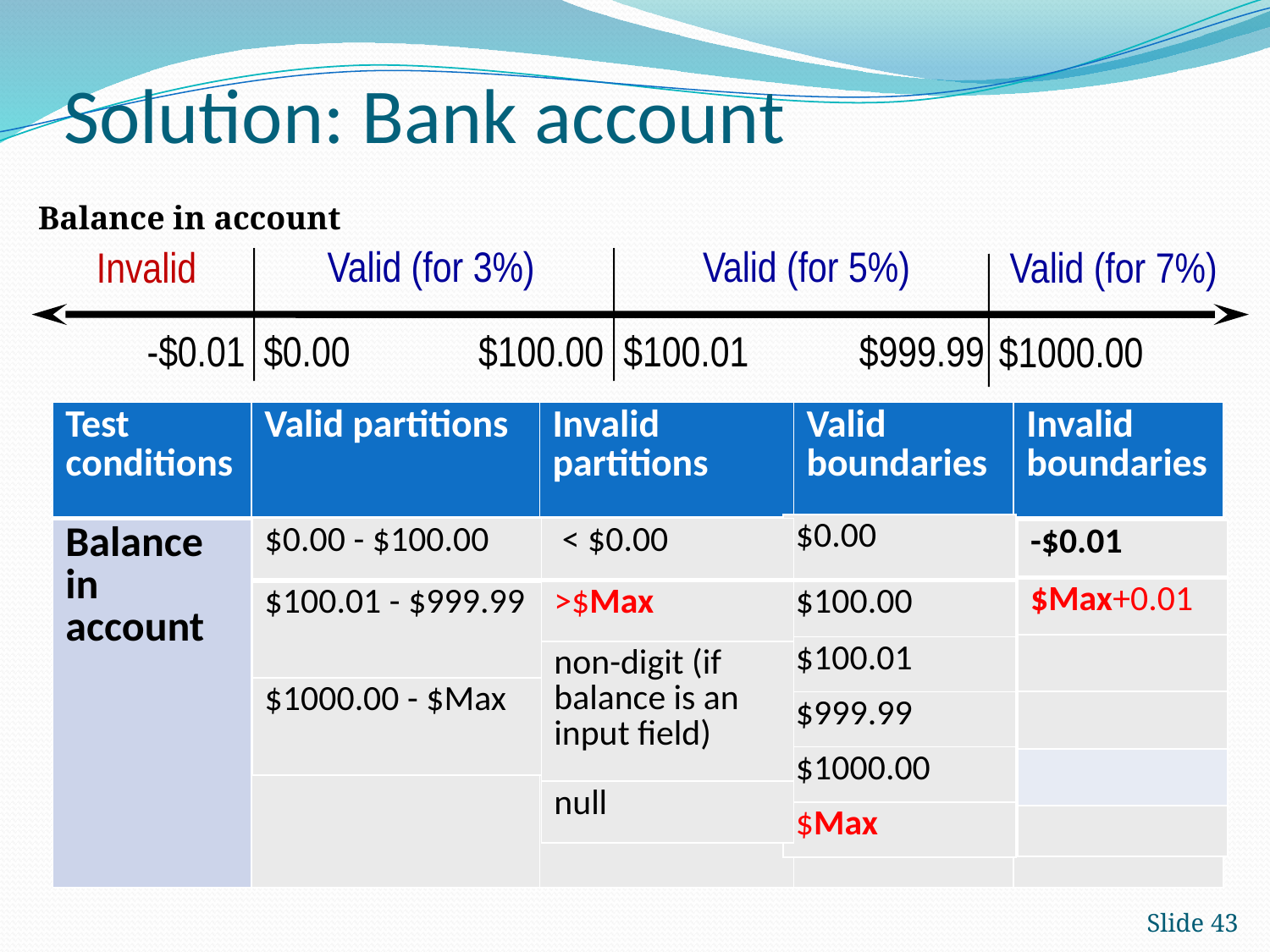

# Solution: Bank account
Balance in account
Valid (for 3%)
Valid (for 5%)
Invalid
Valid (for 7%)

-$0.01
$0.00
$100.00
$100.01
$999.99
$1000.00
| Test conditions | Valid partitions | Invalid partitions | Valid boundaries | Invalid boundaries |
| --- | --- | --- | --- | --- |
| Balance in account |  |  |  |  |
|  |  |  |  |  |
|  |  |  |  |  |
|  |  |  |  |  |
|  |  |  |  |  |
|  |  |  |  |  |
| $0.00 |
| --- |
| $100.00 |
| $100.01 |
| $999.99 |
| $1000.00 |
| $Max |
| $0.00 - $100.00 |
| --- |
| $100.01 - $999.99 |
| $1000.00 - $Max |
| < $0.00 |
| --- |
| >$Max |
| non-digit (if balance is an input field) |
| null |
| -$0.01 |
| --- |
| $Max+0.01 |
|  |
|  |
|  |
|  |
Slide 43